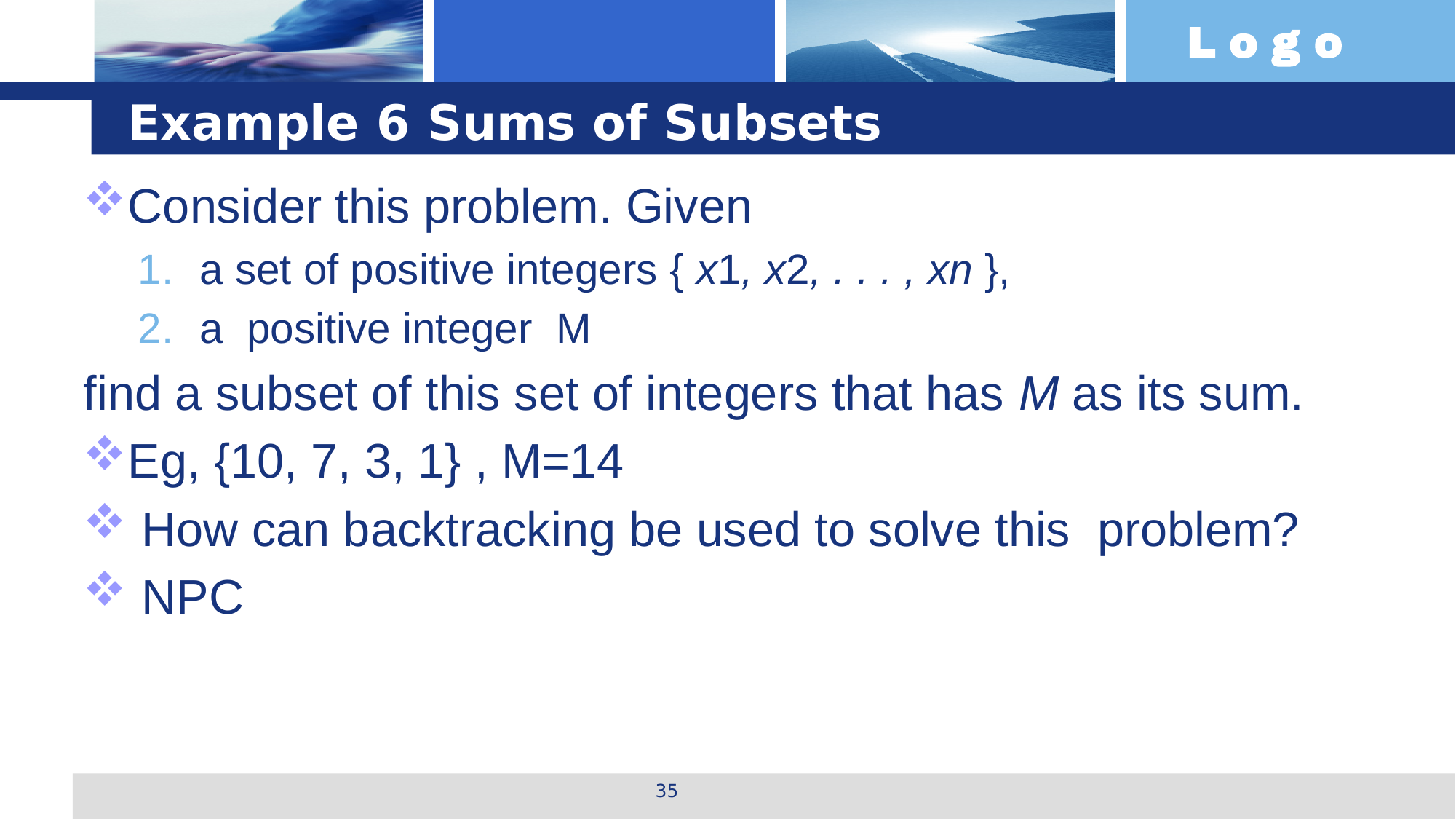

# Example 6 Sums of Subsets
Consider this problem. Given
a set of positive integers { x1, x2, . . . , xn },
a  positive integer  M
find a subset of this set of integers that has M as its sum.
Eg, {10, 7, 3, 1} , M=14
 How can backtracking be used to solve this  problem?
 NPC
35